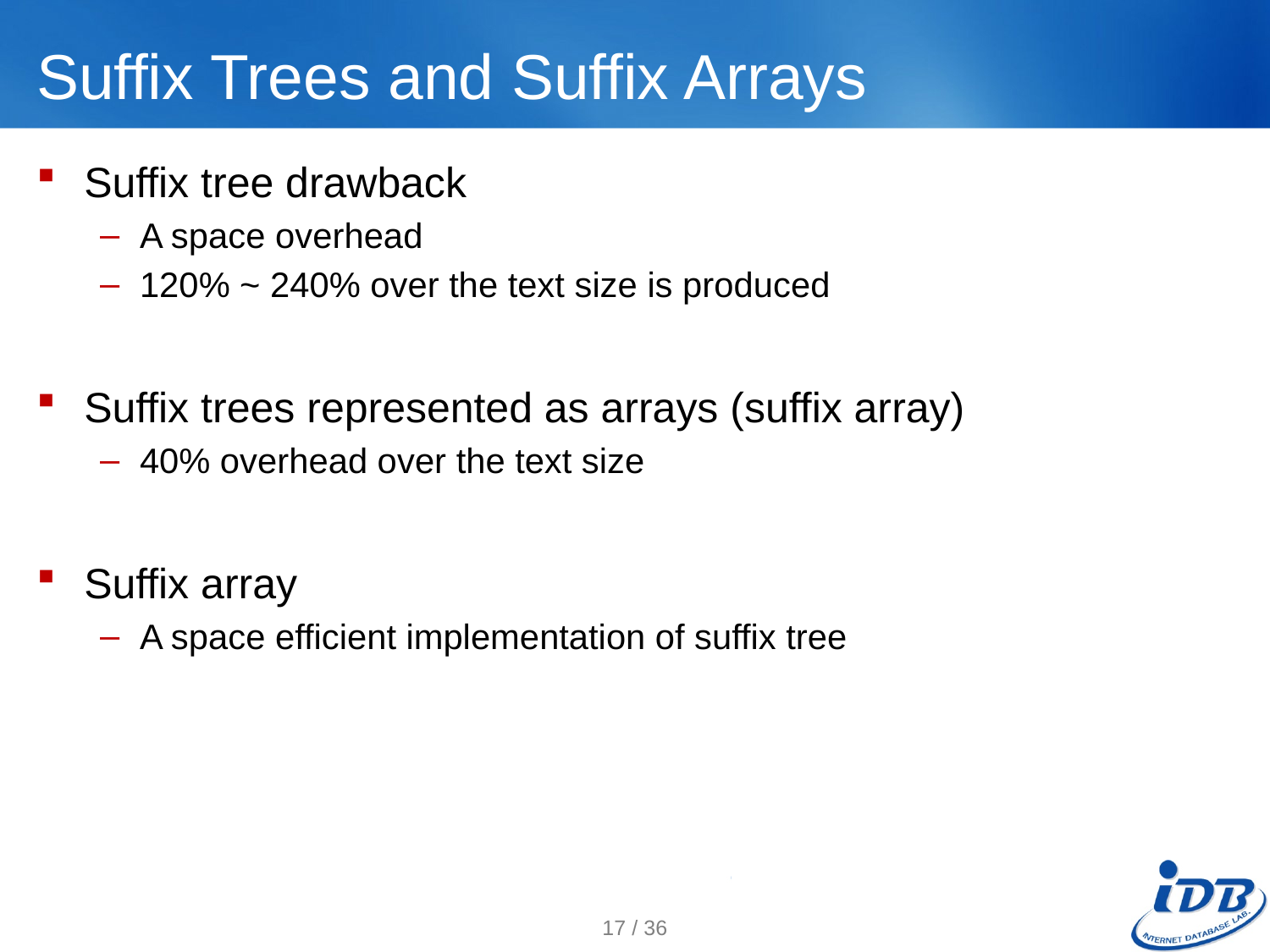

# Suffix Trees and Suffix Arrays
Suffix tree drawback
A space overhead
120% ~ 240% over the text size is produced

Suffix trees represented as arrays (suffix array)
40% overhead over the text size

Suffix array
A space efficient implementation of suffix tree

17 / 36